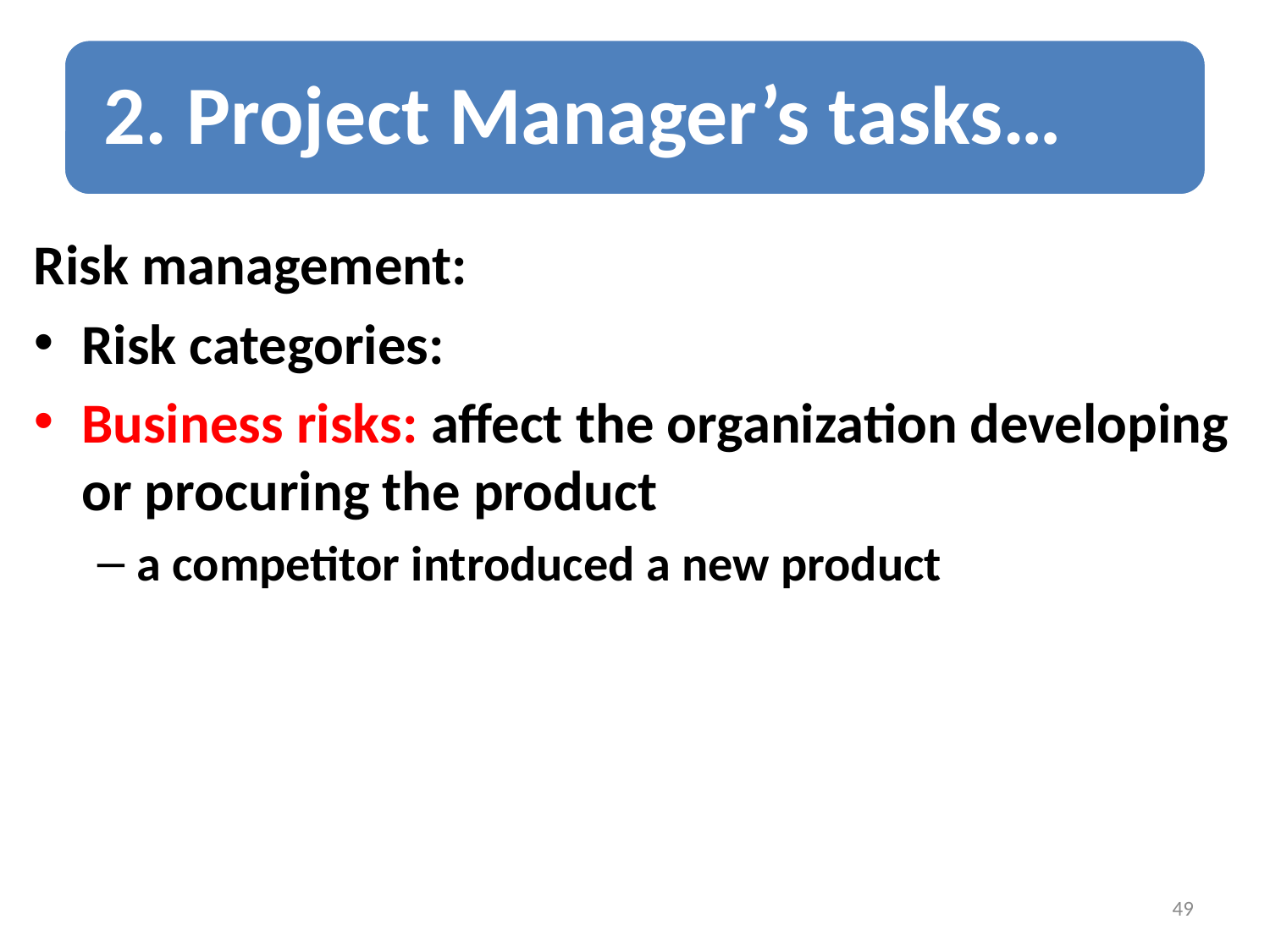

2. Project Manager’s tasks…
Risk management:
Risk categories:
Business risks: affect the organization developing or procuring the product
a competitor introduced a new product
49